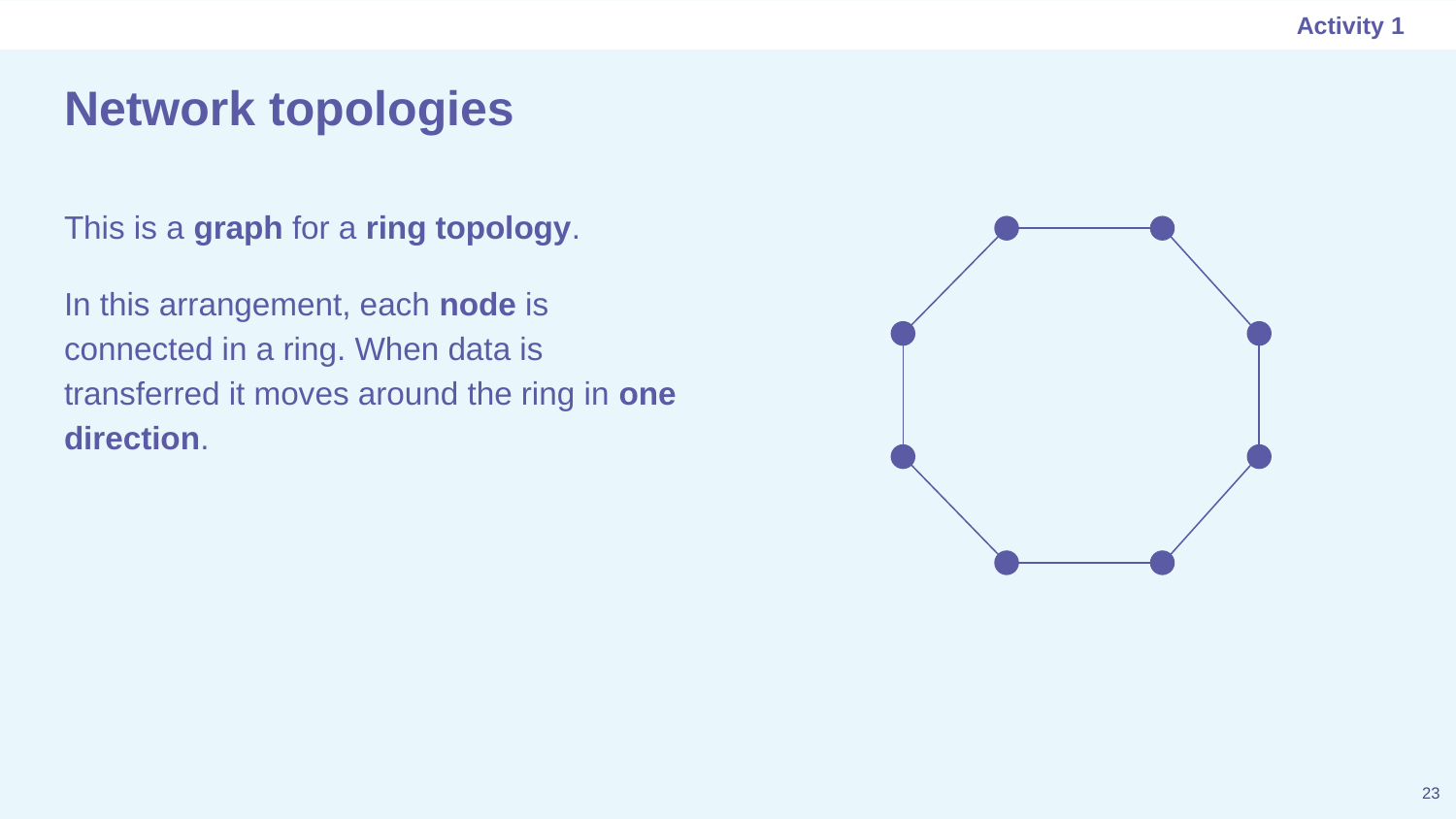

Activity 1
# Network topologies
This is a graph for a ring topology.
In this arrangement, each node is connected in a ring. When data is transferred it moves around the ring in one direction.

23